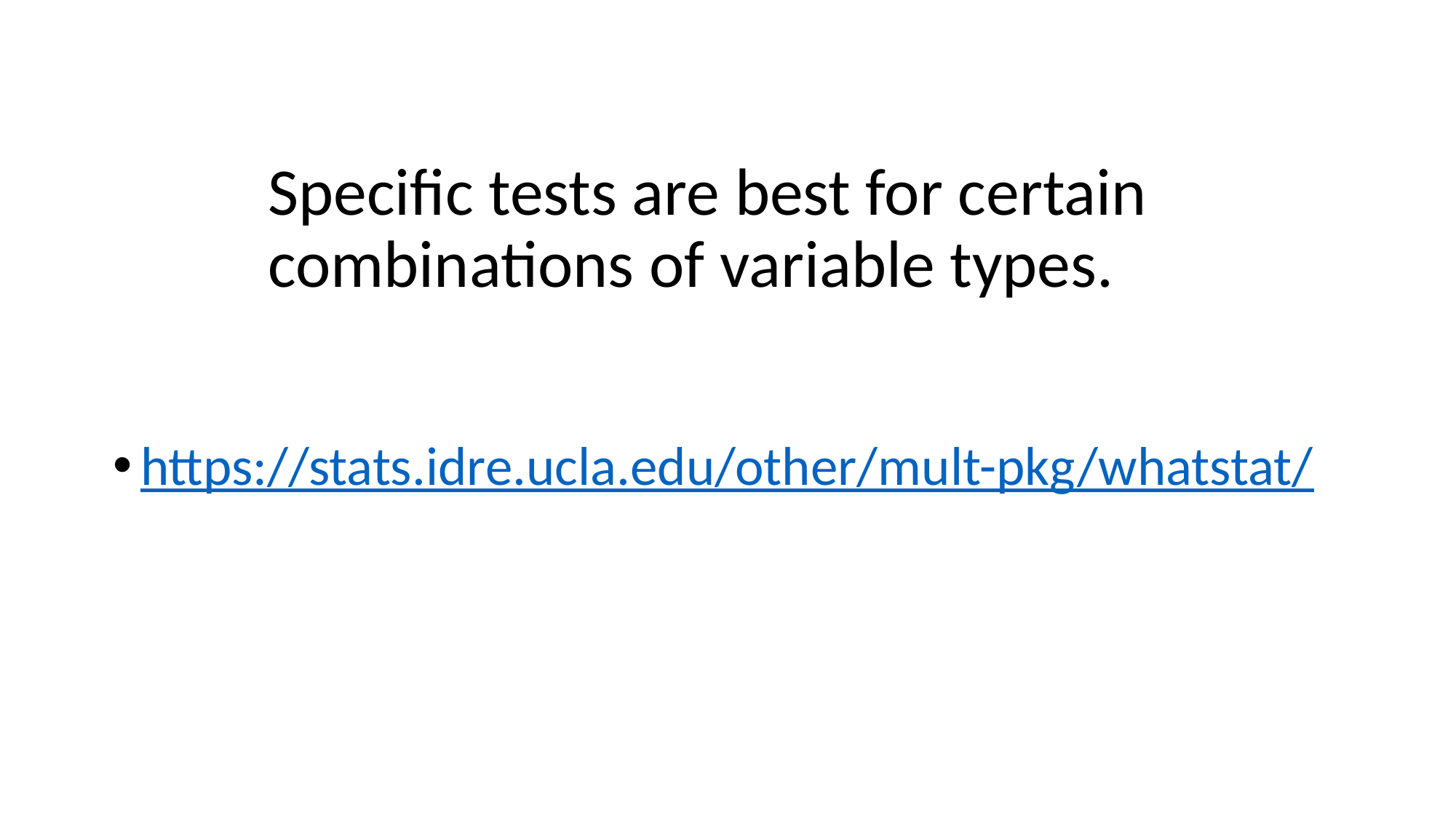

# Specific tests are best for certain combinations of variable types.
https://stats.idre.ucla.edu/other/mult-pkg/whatstat/